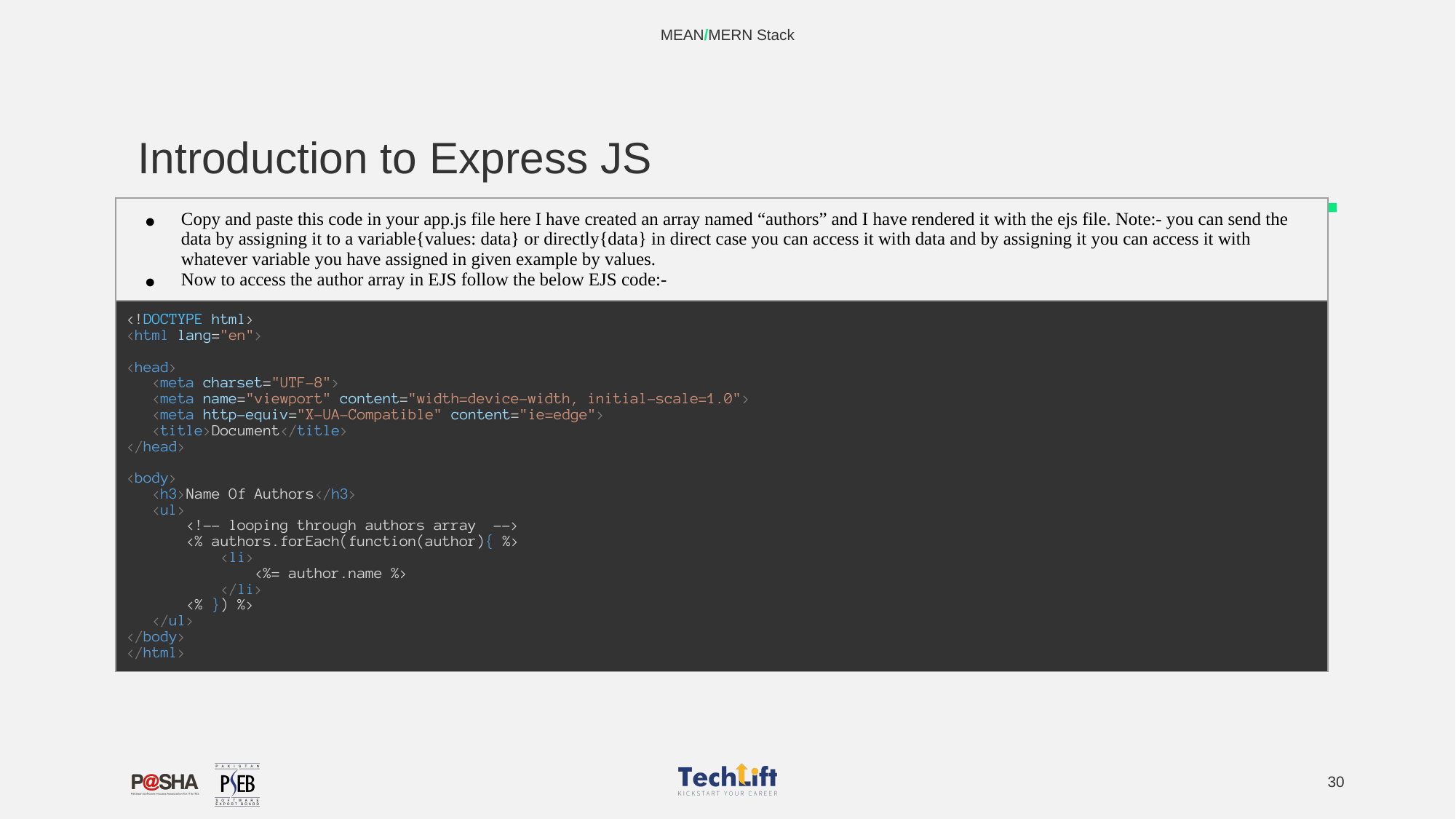

MEAN/MERN Stack
# Introduction to Express JS
| Copy and paste this code in your app.js file here I have created an array named “authors” and I have rendered it with the ejs file. Note:- you can send the data by assigning it to a variable{values: data} or directly{data} in direct case you can access it with data and by assigning it you can access it with whatever variable you have assigned in given example by values. Now to access the author array in EJS follow the below EJS code:- |
| --- |
| <!DOCTYPE html> <html lang="en"> <head>    <meta charset="UTF-8">    <meta name="viewport" content="width=device-width, initial-scale=1.0">    <meta http-equiv="X-UA-Compatible" content="ie=edge">    <title>Document</title> </head> <body>    <h3>Name Of Authors</h3>    <ul>        <!-- looping through authors array  -->        <% authors.forEach(function(author){ %>            <li>                <%= author.name %>            </li>        <% }) %>    </ul> </body> </html> |
30